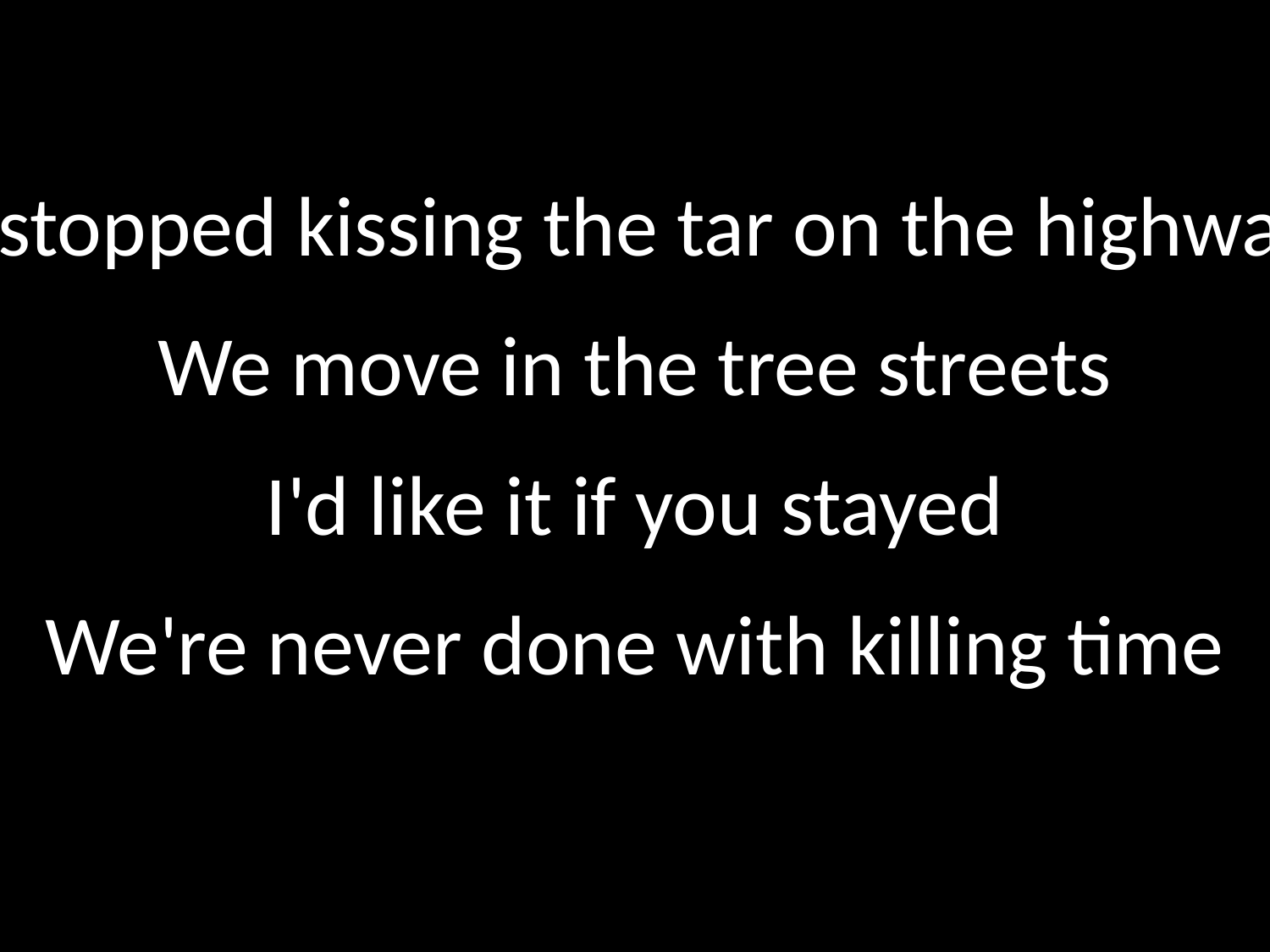

I'm glad that we stopped kissing the tar on the highway (and I like you)
We move in the tree streets
I'd like it if you stayed
We're never done with killing time